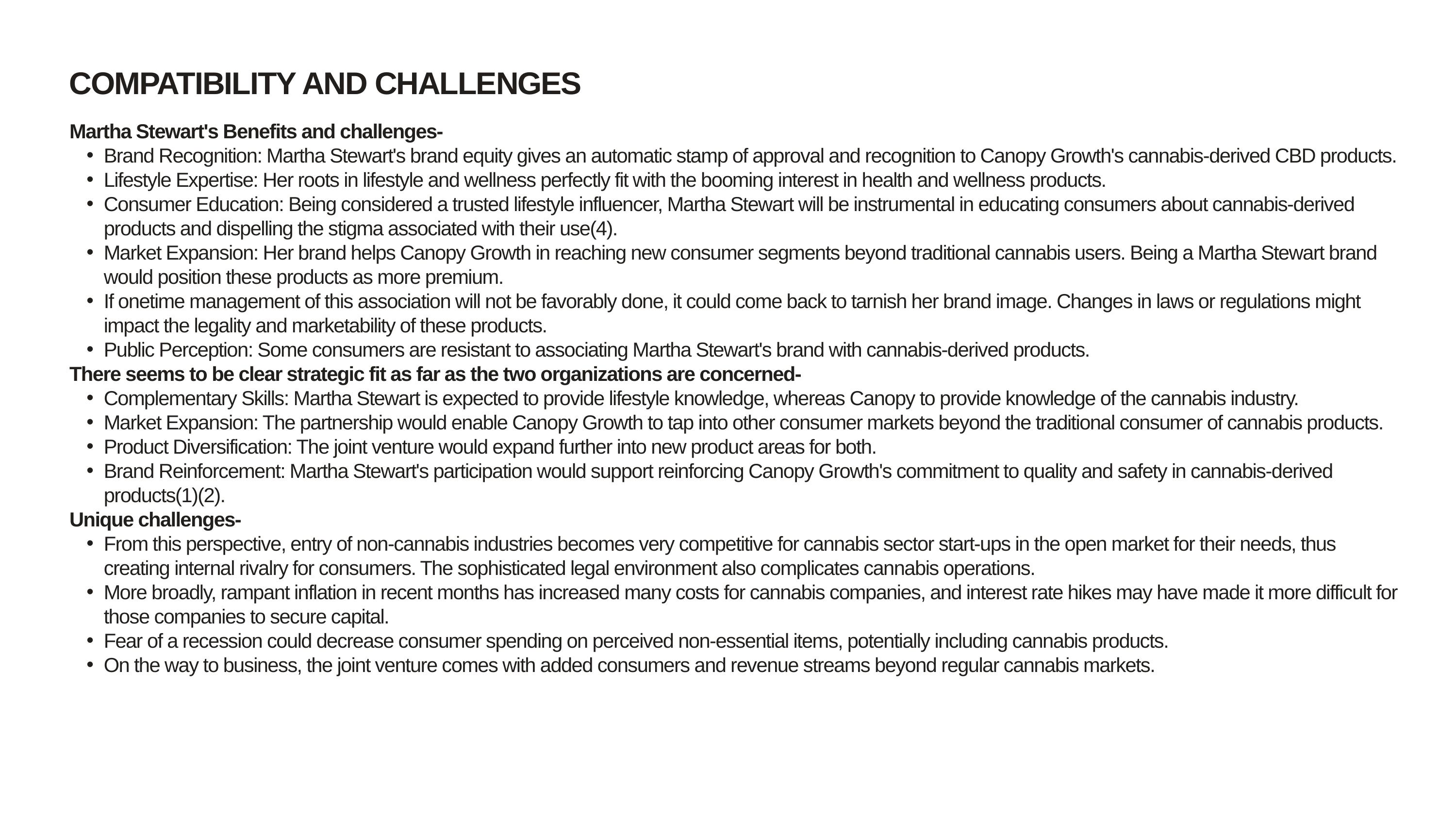

COMPATIBILITY AND CHALLENGES
Martha Stewart's Benefits and challenges-
Brand Recognition: Martha Stewart's brand equity gives an automatic stamp of approval and recognition to Canopy Growth's cannabis-derived CBD products.
Lifestyle Expertise: Her roots in lifestyle and wellness perfectly fit with the booming interest in health and wellness products.
Consumer Education: Being considered a trusted lifestyle influencer, Martha Stewart will be instrumental in educating consumers about cannabis-derived products and dispelling the stigma associated with their use(4).
Market Expansion: Her brand helps Canopy Growth in reaching new consumer segments beyond traditional cannabis users. Being a Martha Stewart brand would position these products as more premium.
If onetime management of this association will not be favorably done, it could come back to tarnish her brand image. Changes in laws or regulations might impact the legality and marketability of these products.
Public Perception: Some consumers are resistant to associating Martha Stewart's brand with cannabis-derived products.
There seems to be clear strategic fit as far as the two organizations are concerned-
Complementary Skills: Martha Stewart is expected to provide lifestyle knowledge, whereas Canopy to provide knowledge of the cannabis industry.
Market Expansion: The partnership would enable Canopy Growth to tap into other consumer markets beyond the traditional consumer of cannabis products.
Product Diversification: The joint venture would expand further into new product areas for both.
Brand Reinforcement: Martha Stewart's participation would support reinforcing Canopy Growth's commitment to quality and safety in cannabis-derived products(1)(2).
Unique challenges-
From this perspective, entry of non-cannabis industries becomes very competitive for cannabis sector start-ups in the open market for their needs, thus creating internal rivalry for consumers. The sophisticated legal environment also complicates cannabis operations.
More broadly, rampant inflation in recent months has increased many costs for cannabis companies, and interest rate hikes may have made it more difficult for those companies to secure capital.
Fear of a recession could decrease consumer spending on perceived non-essential items, potentially including cannabis products.
On the way to business, the joint venture comes with added consumers and revenue streams beyond regular cannabis markets.